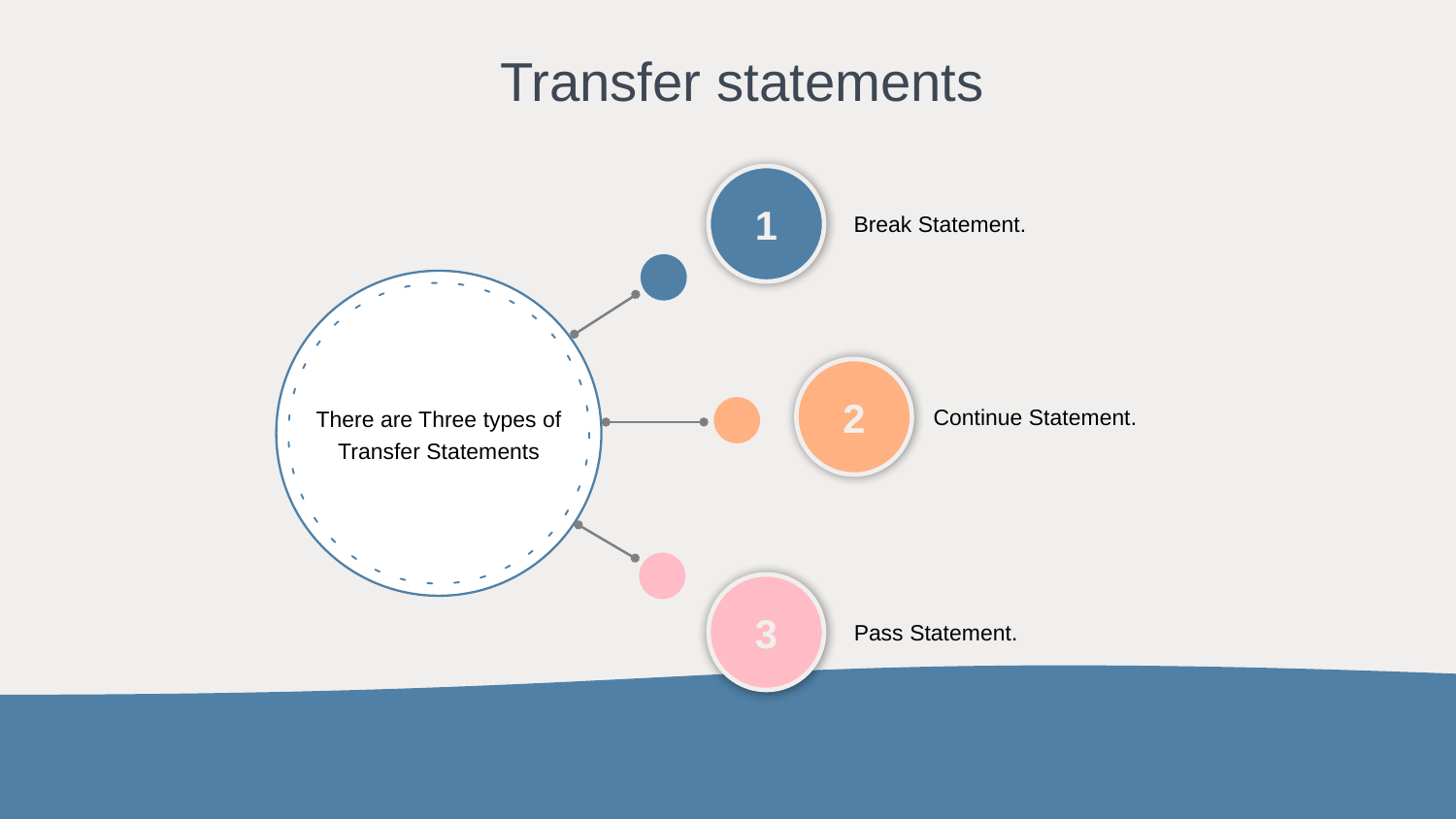

# Transfer statements
1
Break Statement.

2

There are Three types of Transfer Statements
Continue Statement.

3
Pass Statement.